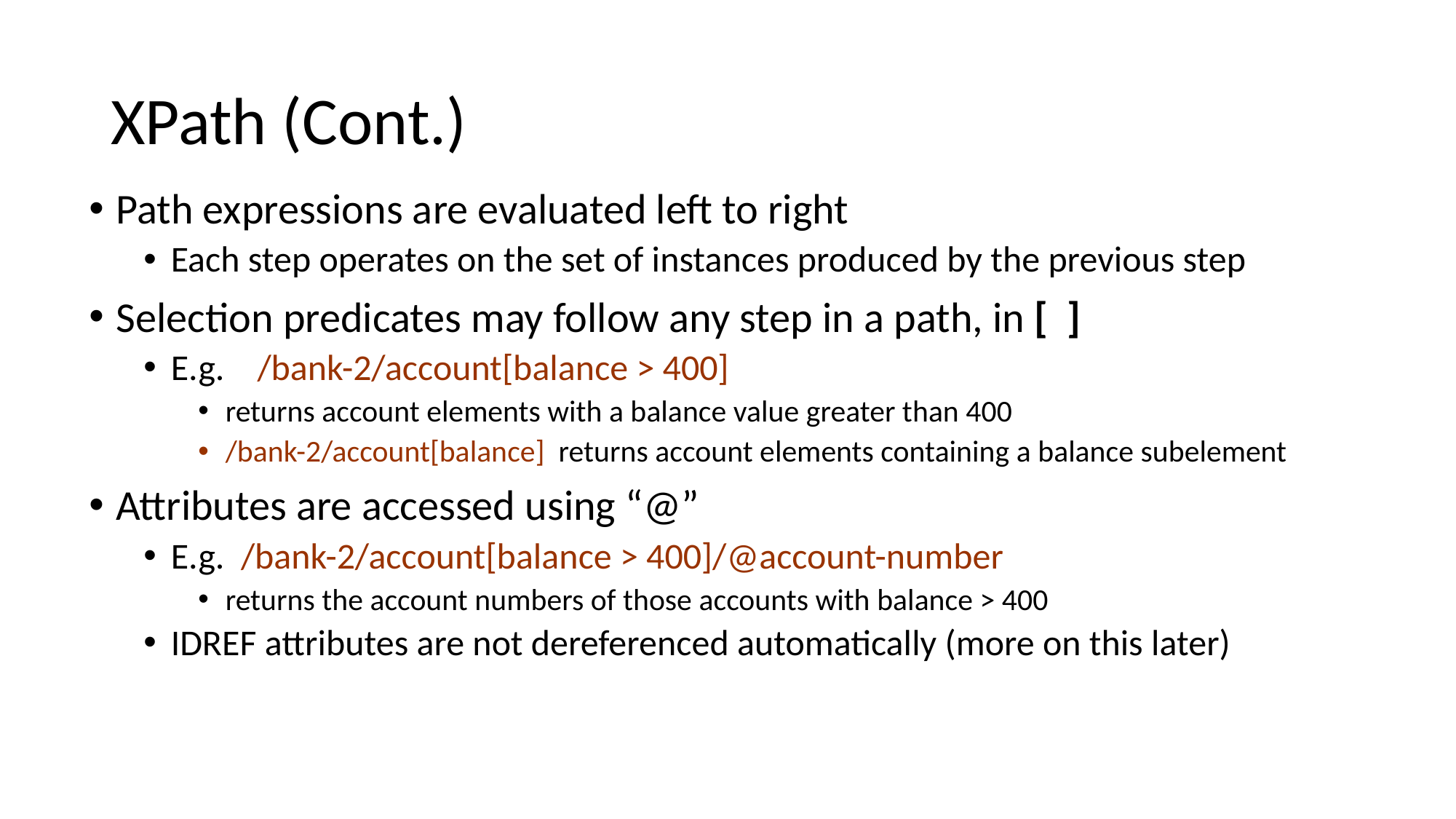

# XPath (Cont.)
Path expressions are evaluated left to right
Each step operates on the set of instances produced by the previous step
Selection predicates may follow any step in a path, in [  ]
E.g.    /bank-2/account[balance > 400]
returns account elements with a balance value greater than 400
/bank-2/account[balance]  returns account elements containing a balance subelement
Attributes are accessed using “@”
E.g.  /bank-2/account[balance > 400]/@account-number
returns the account numbers of those accounts with balance > 400
IDREF attributes are not dereferenced automatically (more on this later)